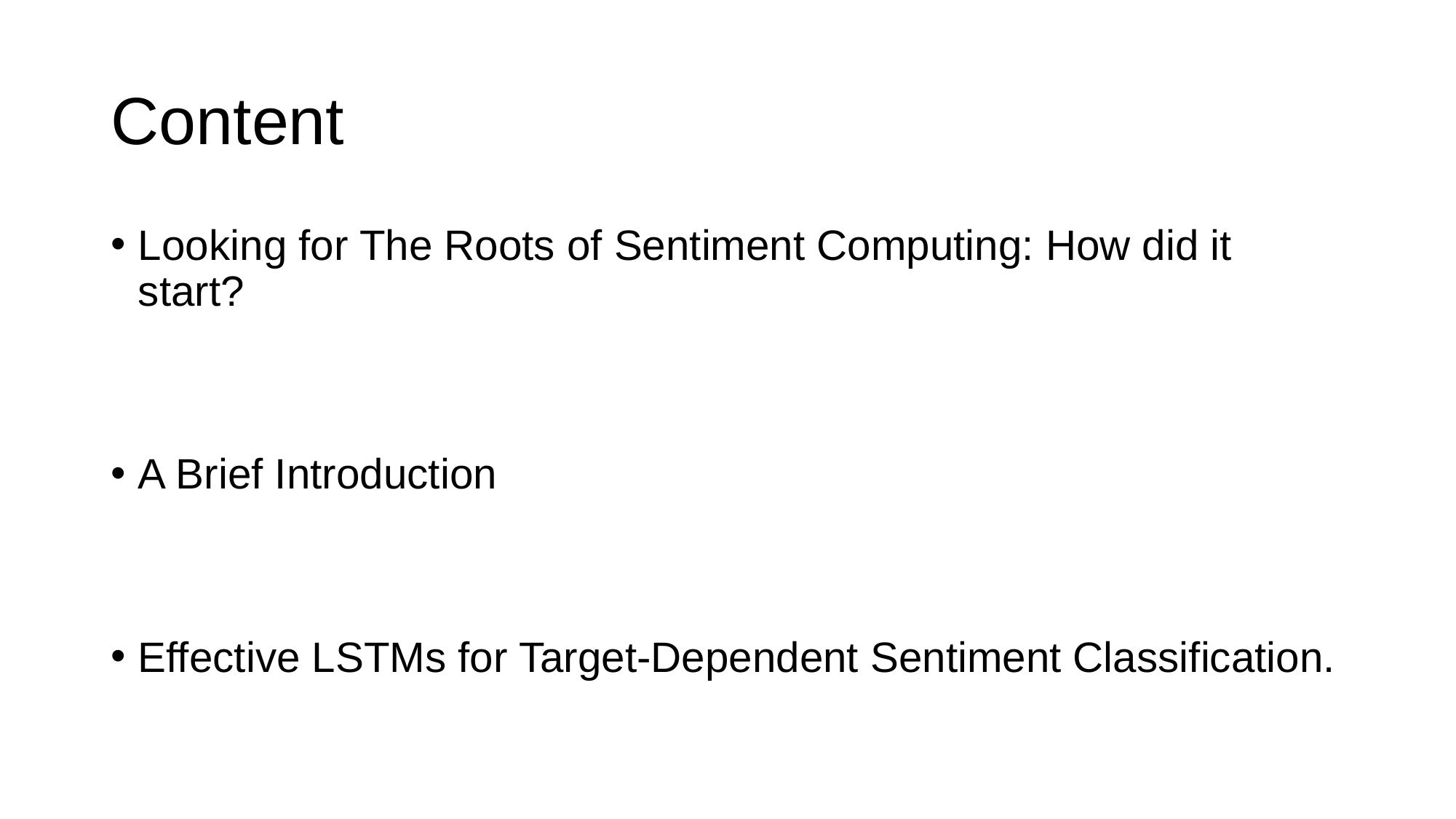

# Content
Looking for The Roots of Sentiment Computing: How did it start?

A Brief Introduction

Effective LSTMs for Target-Dependent Sentiment Classification.